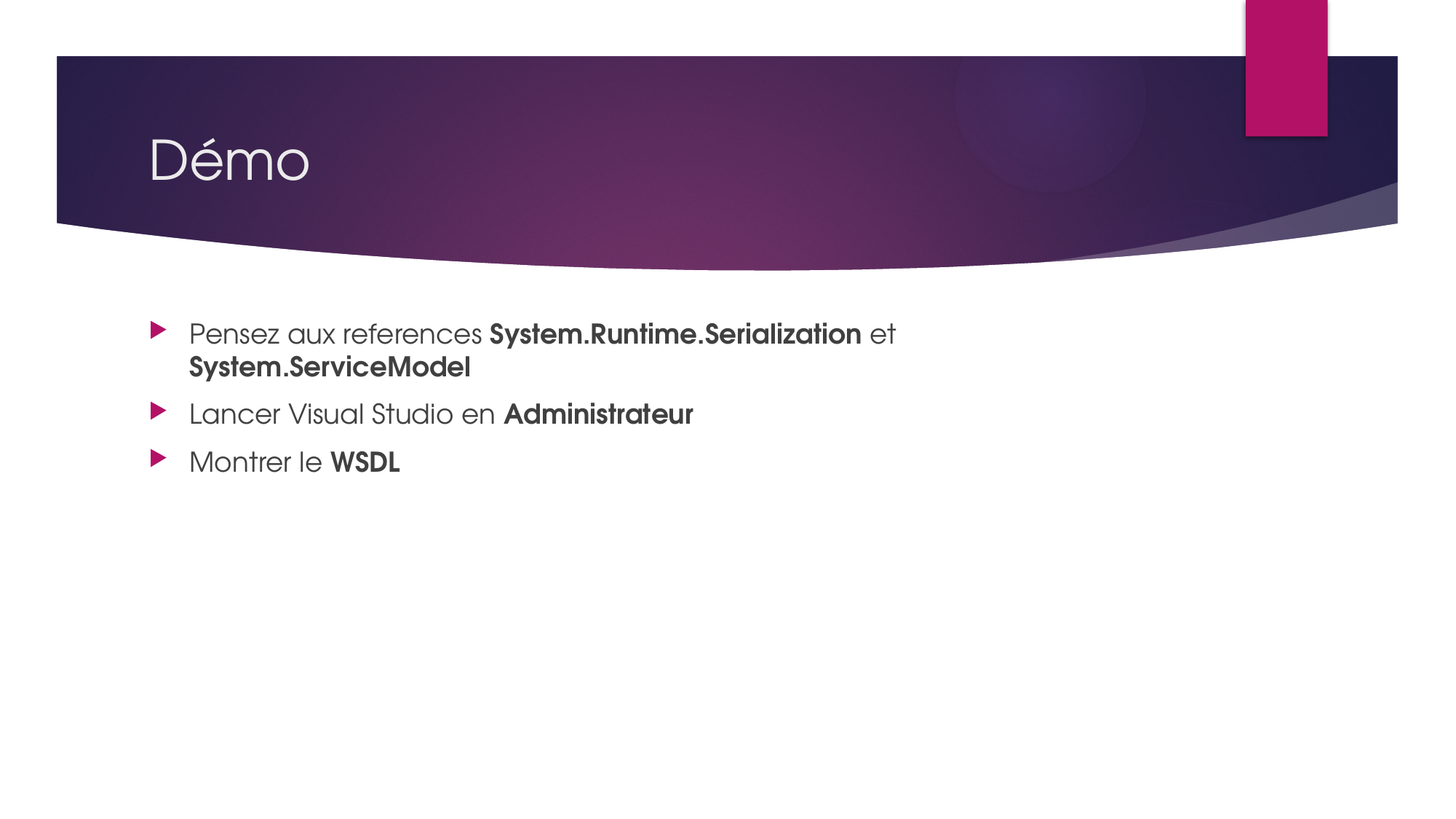

# Démo
Pensez aux references System.Runtime.Serialization et System.ServiceModel
Lancer Visual Studio en Administrateur
Montrer le WSDL